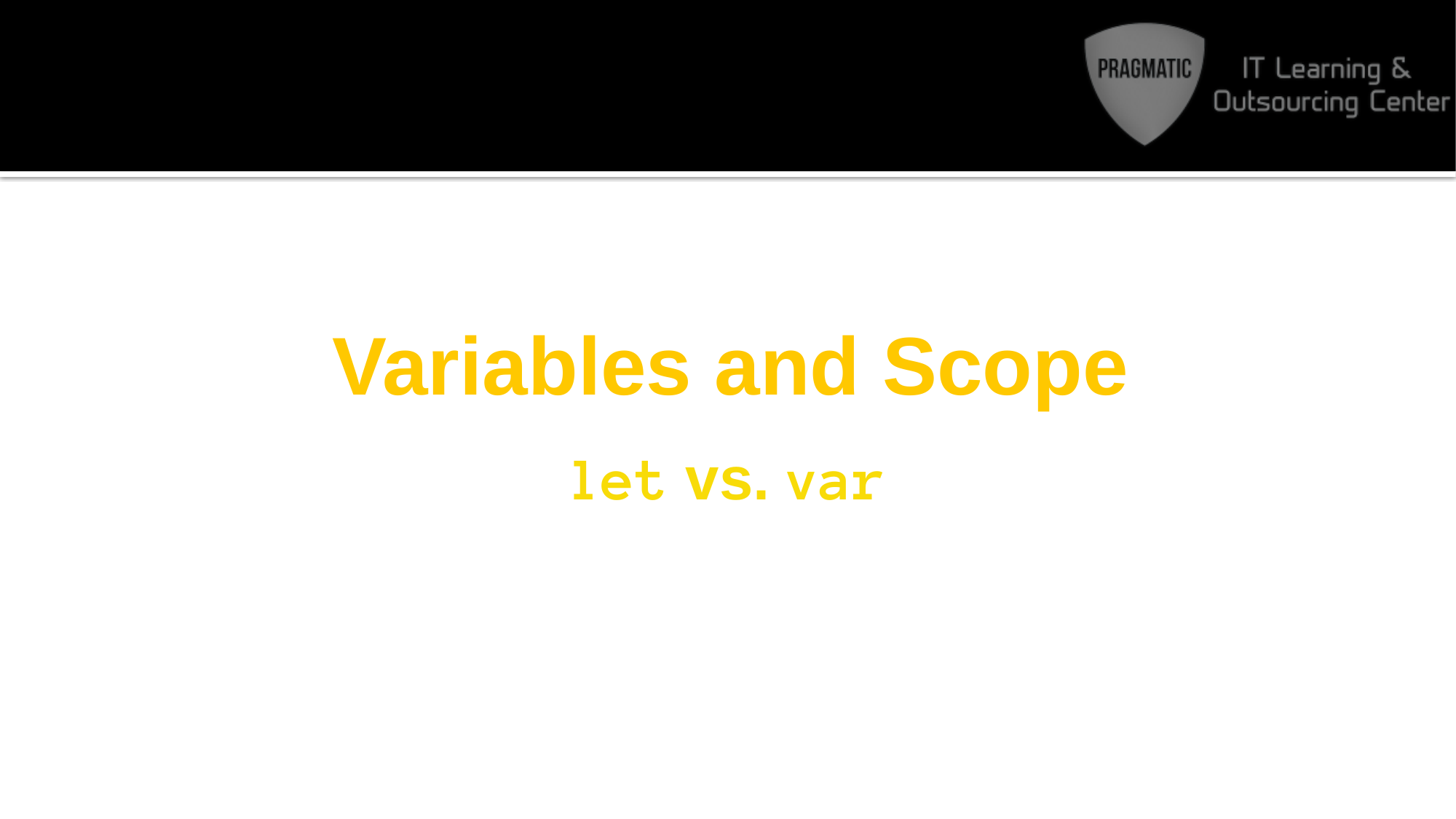

# Variables and Scope
let vs. var